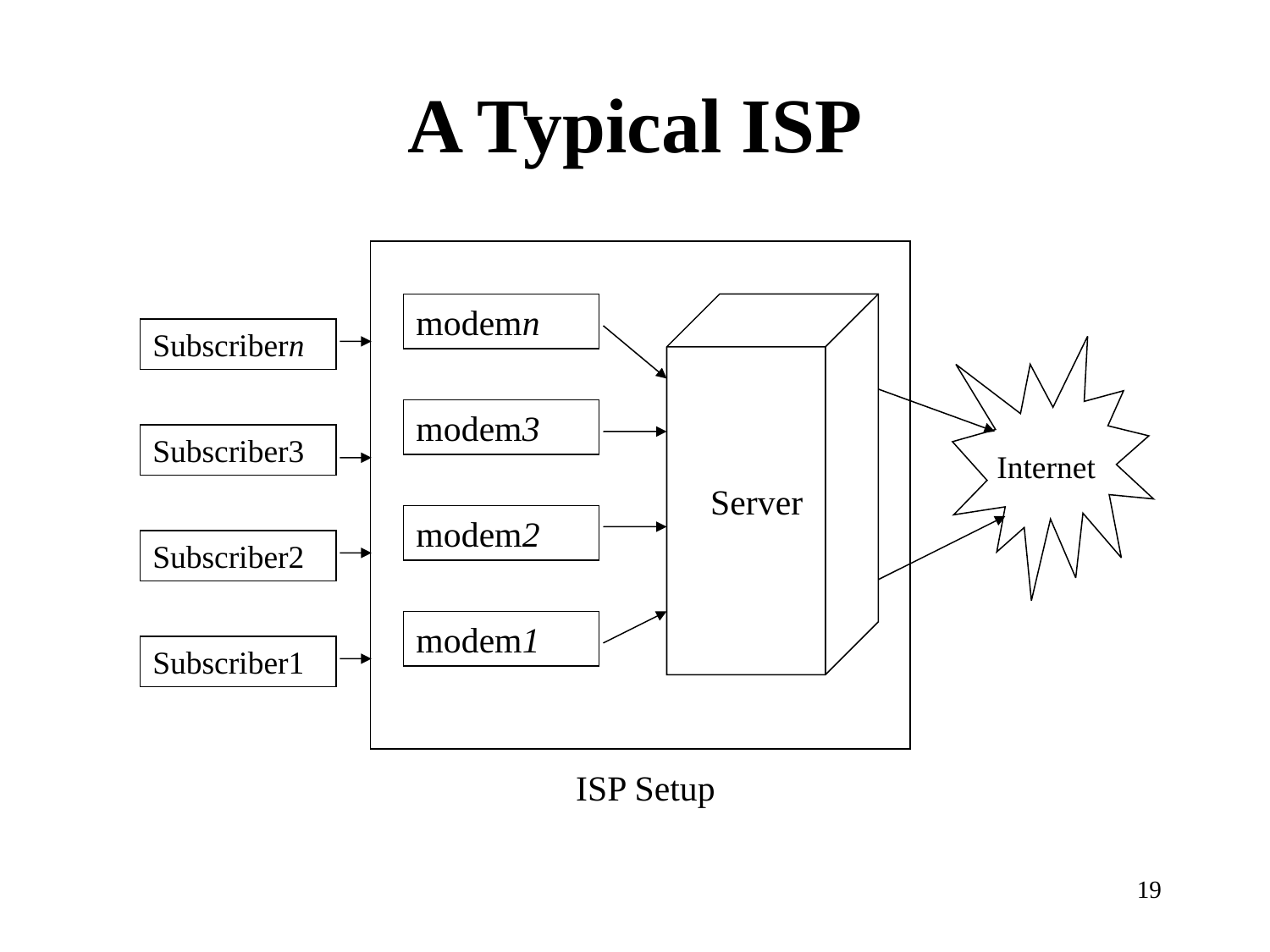

A Typical ISP

modemn
modem3
modem2
modem1

Server

Internet
Subscribern
Subscriber3
Subscriber2
Subscriber1

ISP Setup

19